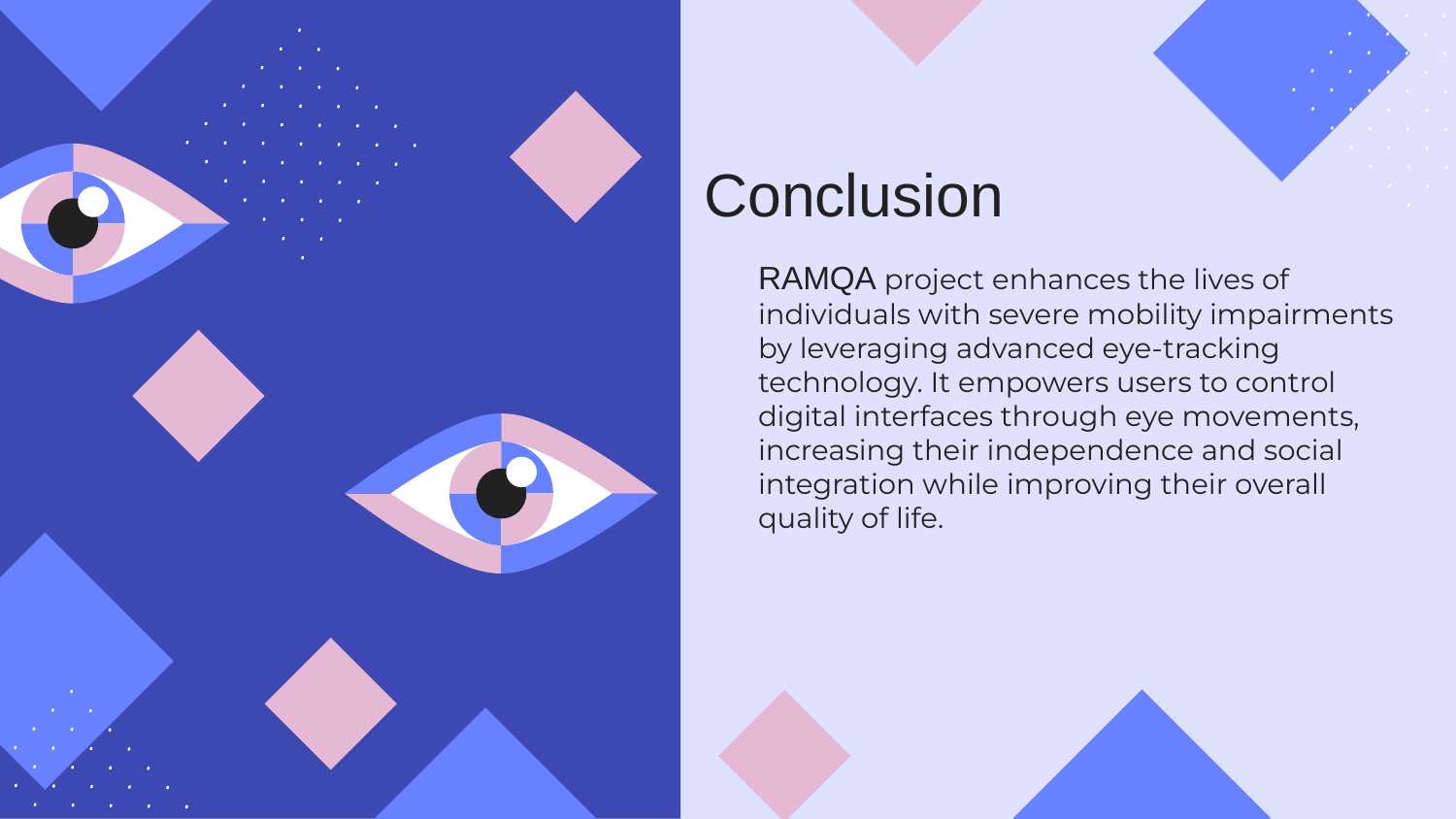

# Conclusion
	RAMQA project enhances the lives of individuals with severe mobility impairments by leveraging advanced eye-tracking technology. It empowers users to control digital interfaces through eye movements, increasing their independence and social integration while improving their overall quality of life.